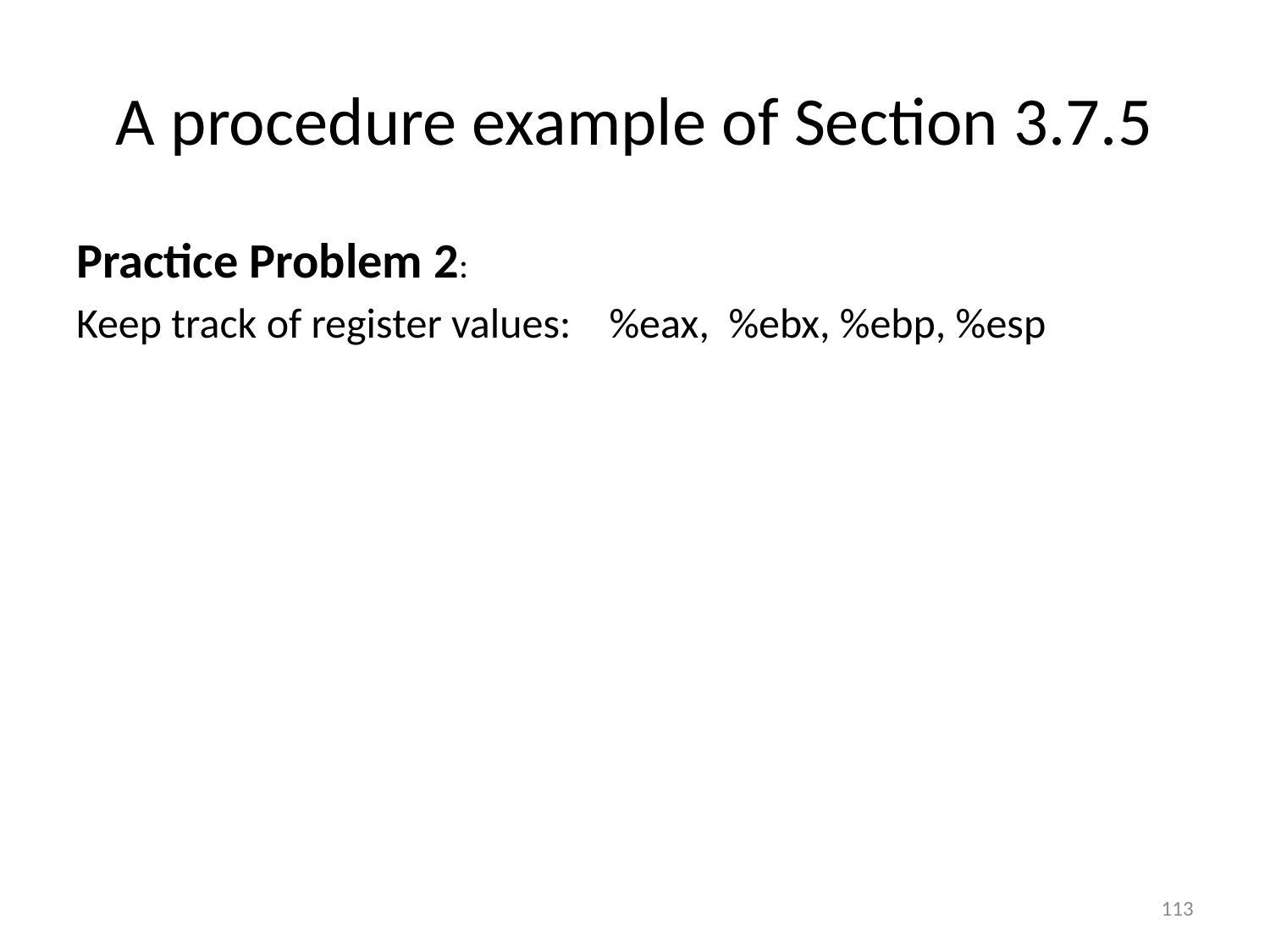

# A procedure example of Section 3.7.5
Practice Problem 2:
Keep track of register values:    %eax,  %ebx, %ebp, %esp

113